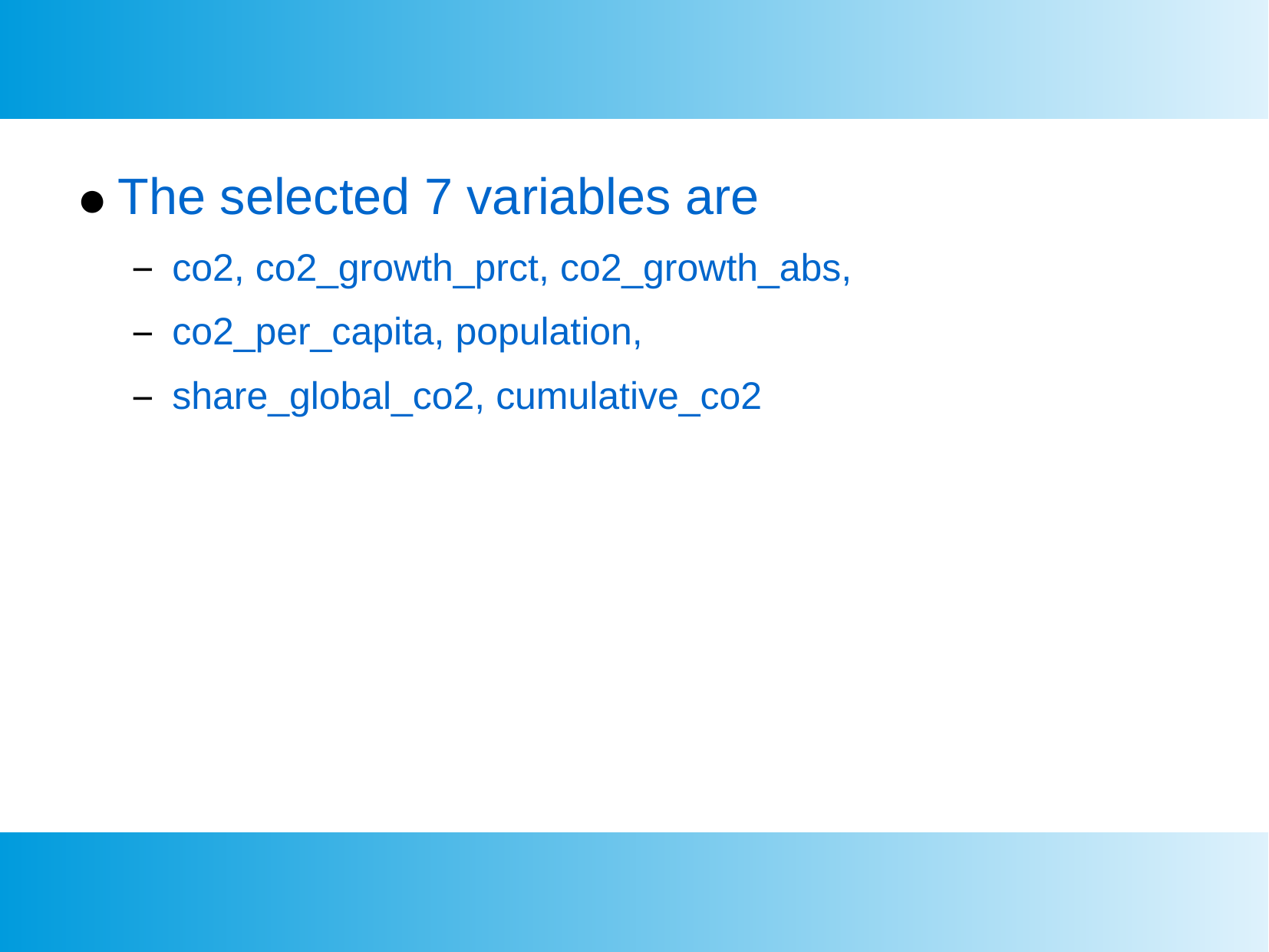

The selected 7 variables are
co2, co2_growth_prct, co2_growth_abs,
co2_per_capita, population,
share_global_co2, cumulative_co2